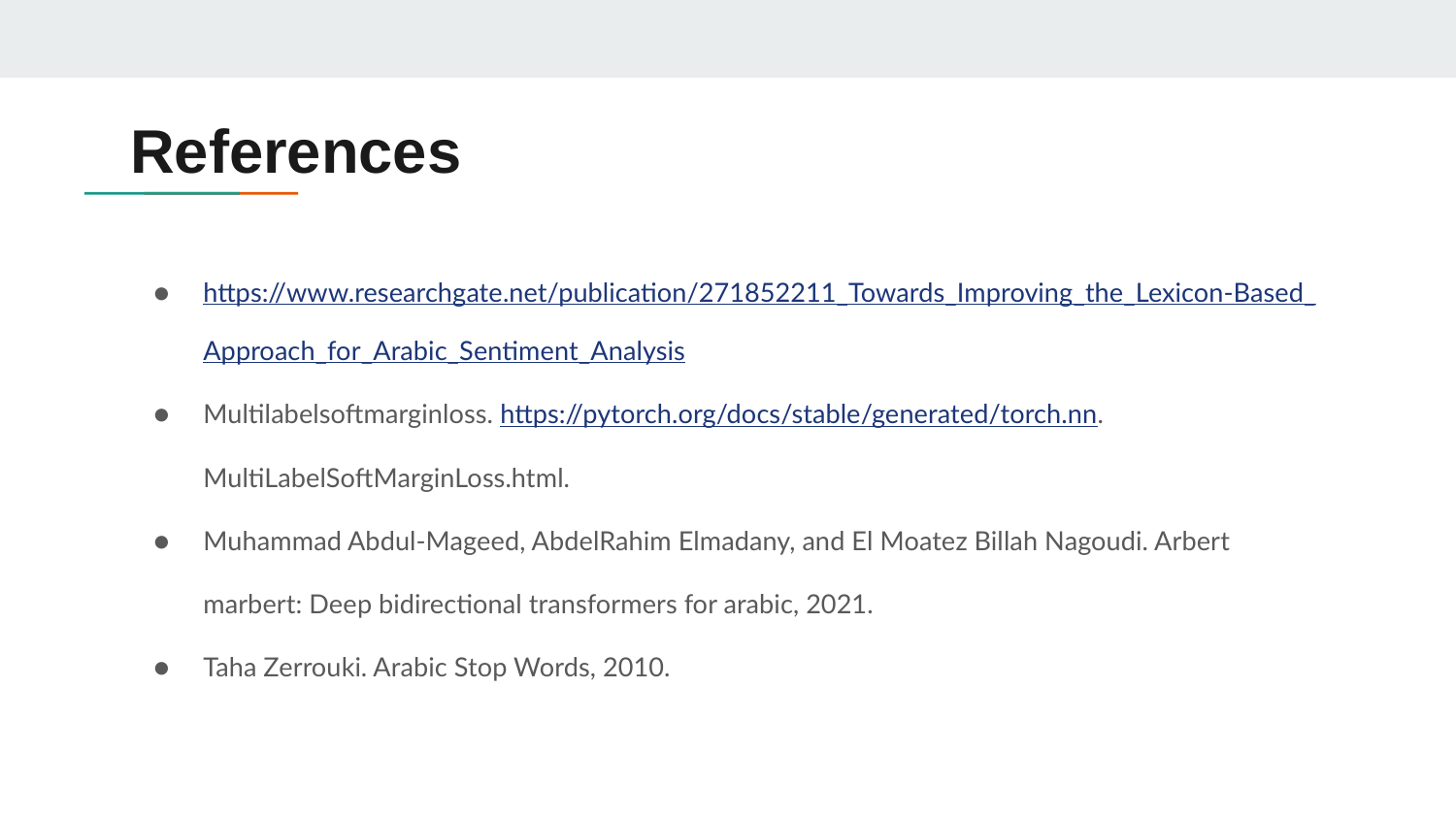

# References
https://www.researchgate.net/publication/271852211_Towards_Improving_the_Lexicon-Based_Approach_for_Arabic_Sentiment_Analysis
Multilabelsoftmarginloss. https://pytorch.org/docs/stable/generated/torch.nn. MultiLabelSoftMarginLoss.html.
Muhammad Abdul-Mageed, AbdelRahim Elmadany, and El Moatez Billah Nagoudi. Arbert marbert: Deep bidirectional transformers for arabic, 2021.
Taha Zerrouki. Arabic Stop Words, 2010.